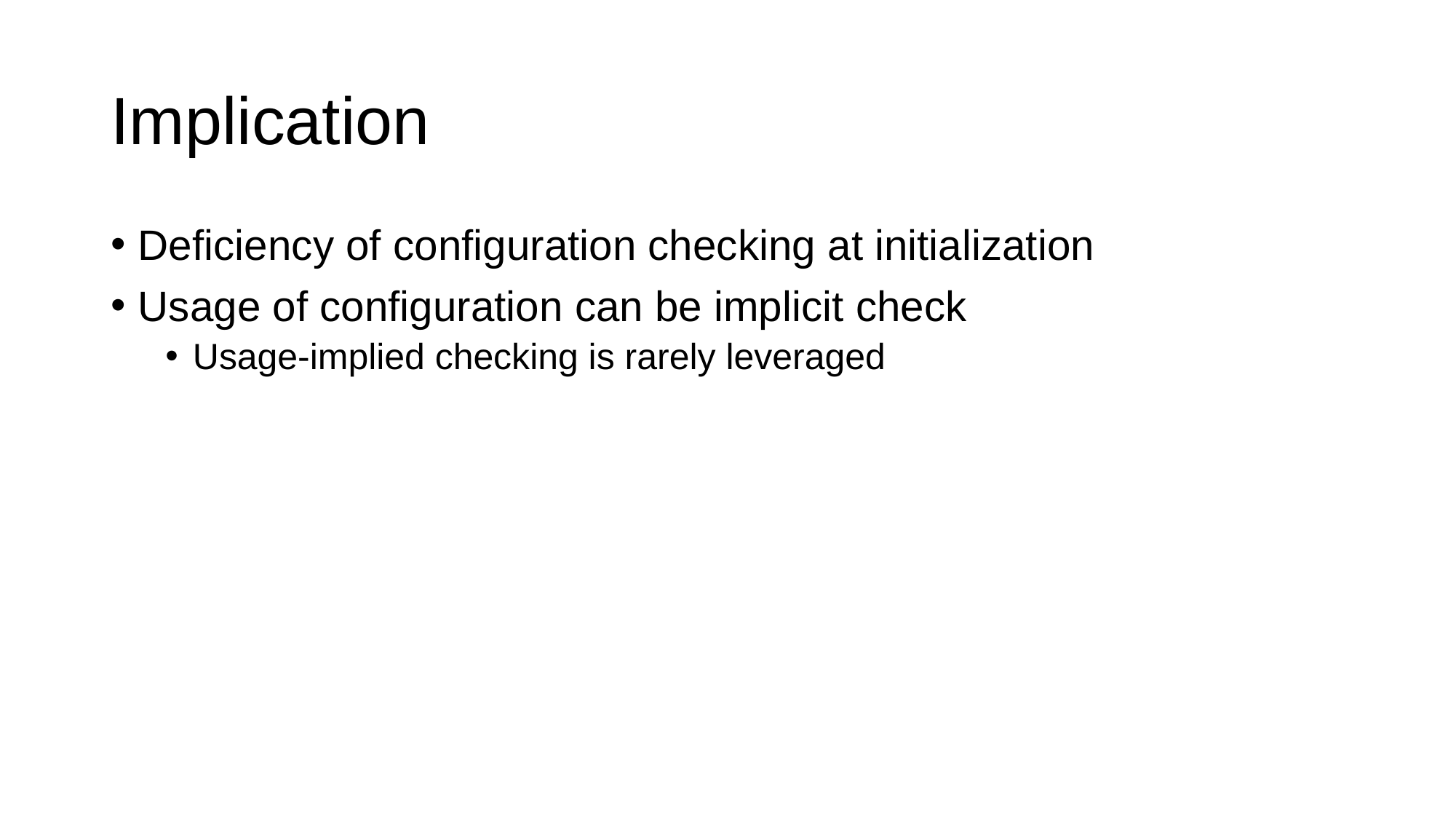

# Implication
Deficiency of configuration checking at initialization
Usage of configuration can be implicit check
Usage-implied checking is rarely leveraged